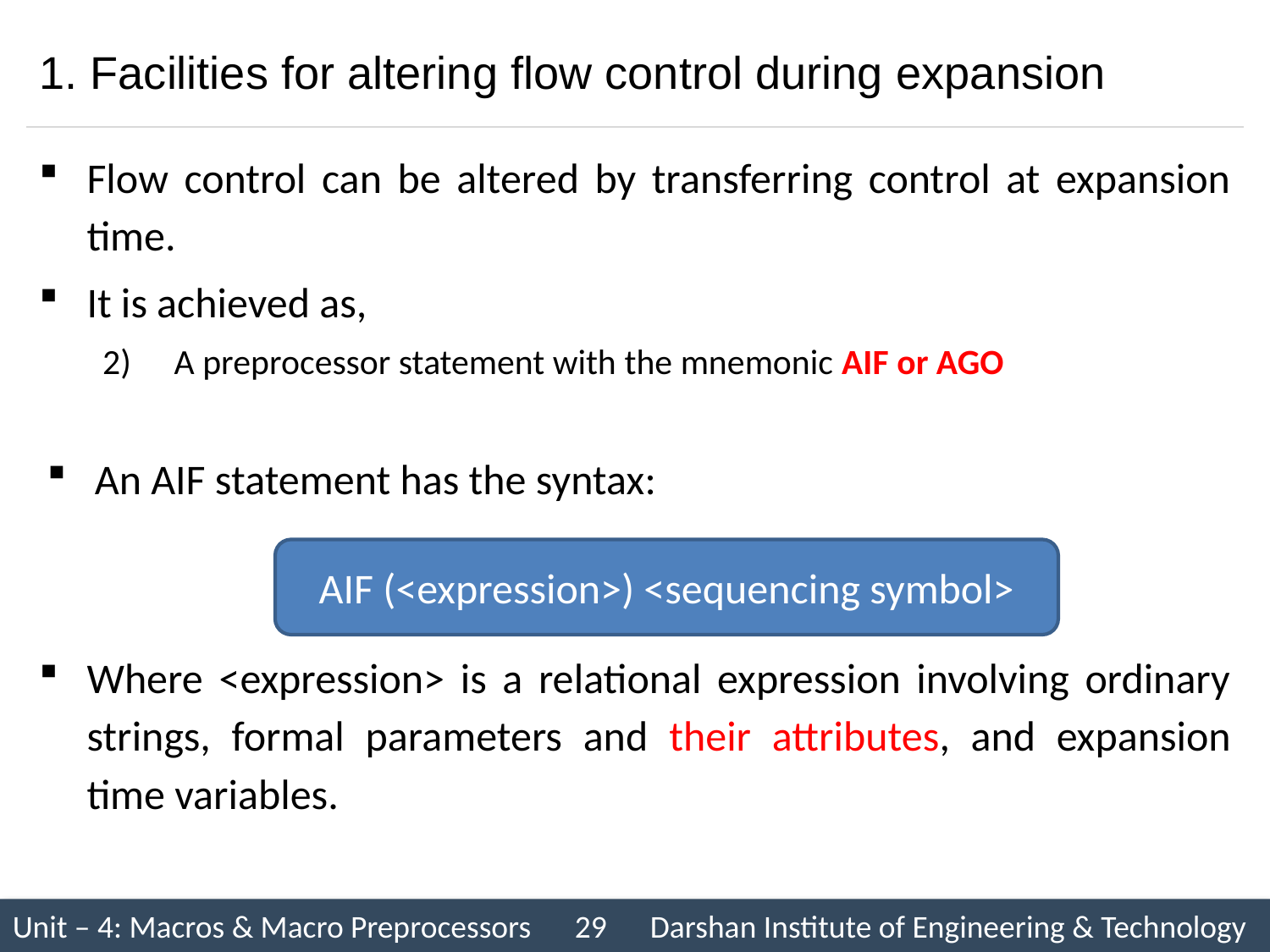

# 1. Facilities for altering flow control during expansion
Flow control can be altered by transferring control at expansion time.
It is achieved as,
A preprocessor statement with the mnemonic AIF or AGO

An AIF statement has the syntax:

Where <expression> is a relational expression involving ordinary strings, formal parameters and their attributes, and expansion time variables.

AIF (<expression>) <sequencing symbol>